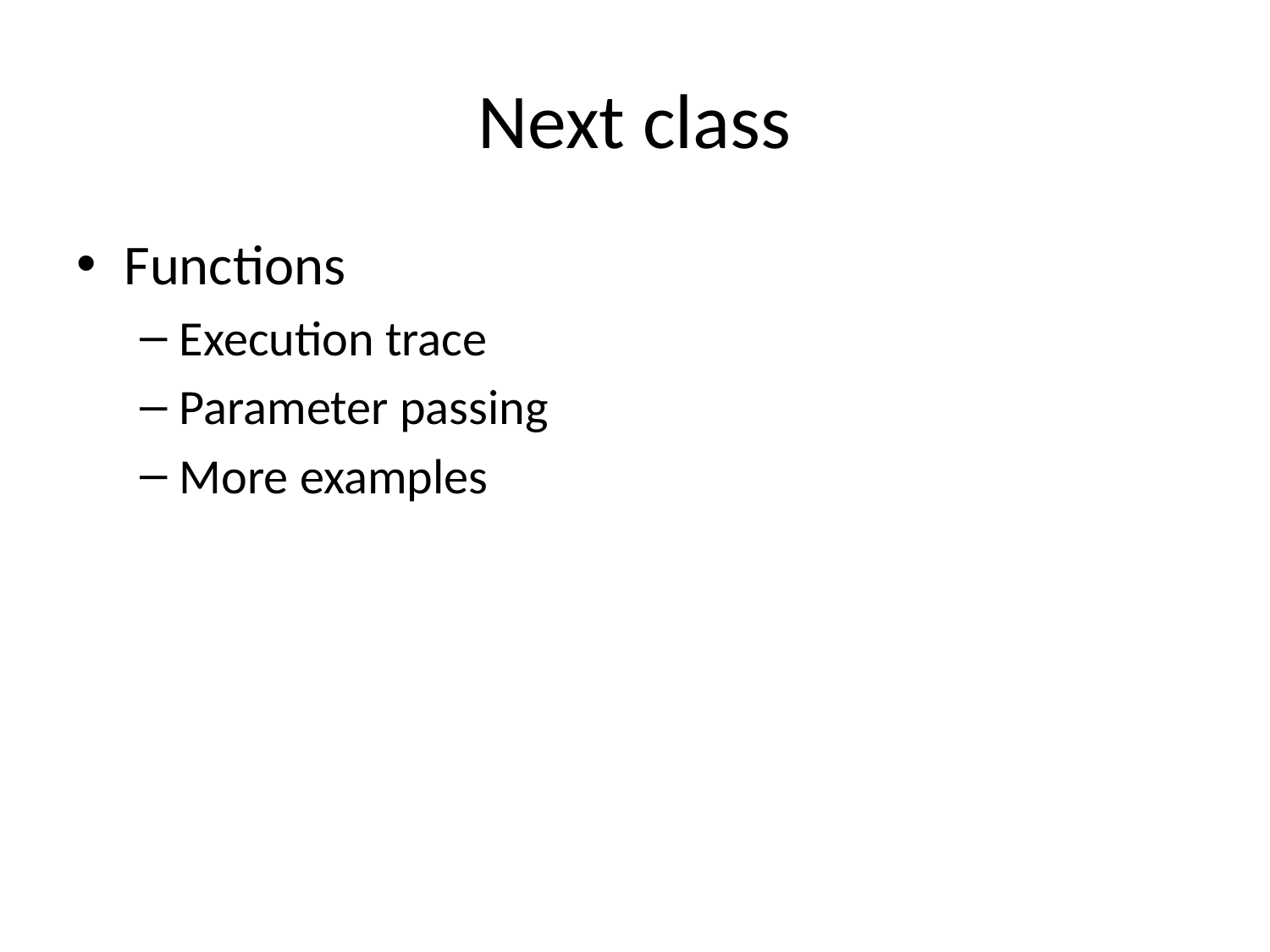

# Next class
Functions
Execution trace
Parameter passing
More examples